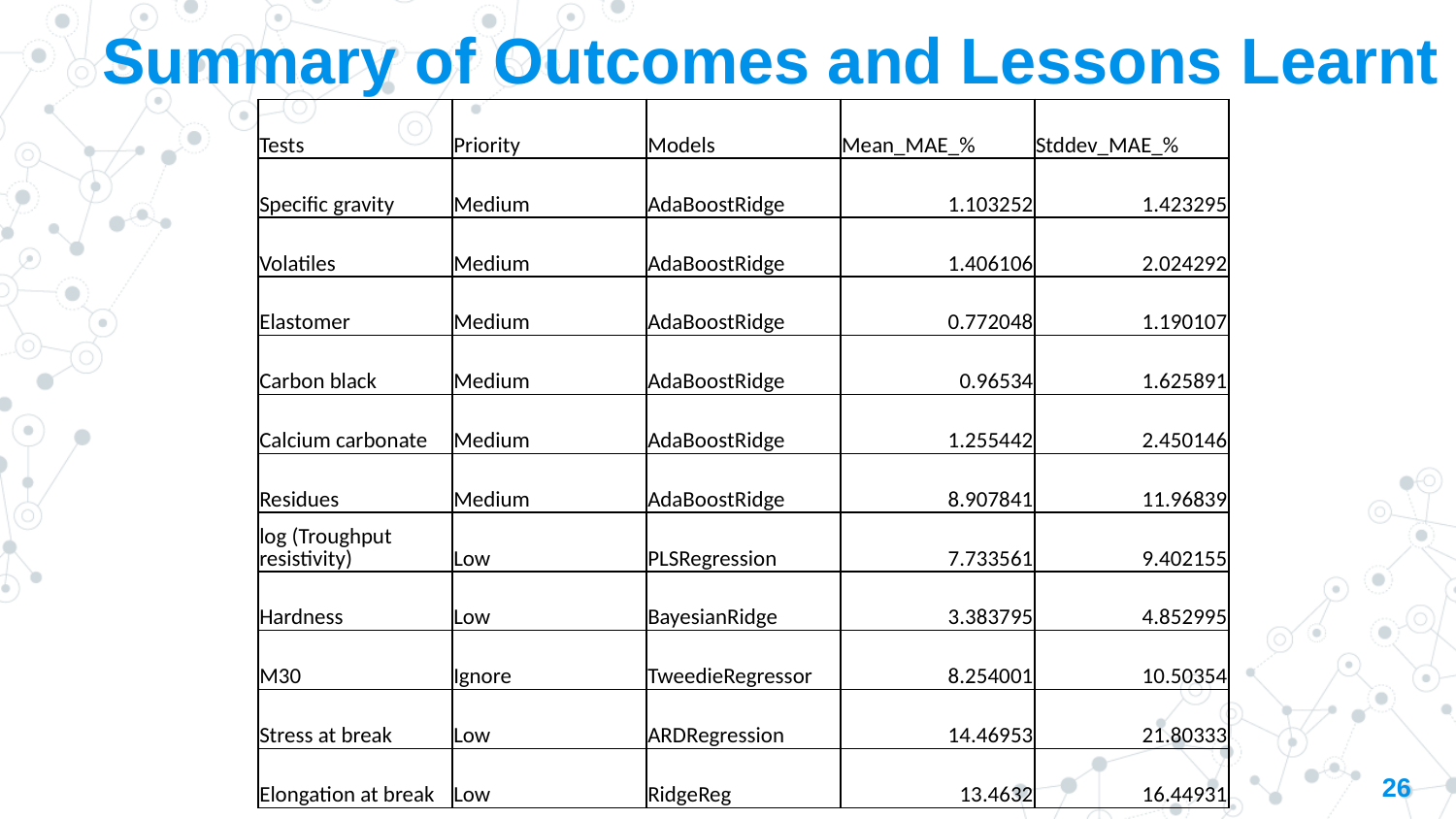

Summary of Outcomes and Lessons Learnt
| Tests | Priority | Models | Mean\_MAE\_% | Stddev\_MAE\_% |
| --- | --- | --- | --- | --- |
| Specific gravity | Medium | AdaBoostRidge | 1.103252 | 1.423295 |
| Volatiles | Medium | AdaBoostRidge | 1.406106 | 2.024292 |
| Elastomer | Medium | AdaBoostRidge | 0.772048 | 1.190107 |
| Carbon black | Medium | AdaBoostRidge | 0.96534 | 1.625891 |
| Calcium carbonate | Medium | AdaBoostRidge | 1.255442 | 2.450146 |
| Residues | Medium | AdaBoostRidge | 8.907841 | 11.96839 |
| log (Troughput resistivity) | Low | PLSRegression | 7.733561 | 9.402155 |
| Hardness | Low | BayesianRidge | 3.383795 | 4.852995 |
| M30 | Ignore | TweedieRegressor | 8.254001 | 10.50354 |
| Stress at break | Low | ARDRegression | 14.46953 | 21.80333 |
| Elongation at break | Low | RidgeReg | 13.4632 | 16.44931 |
26